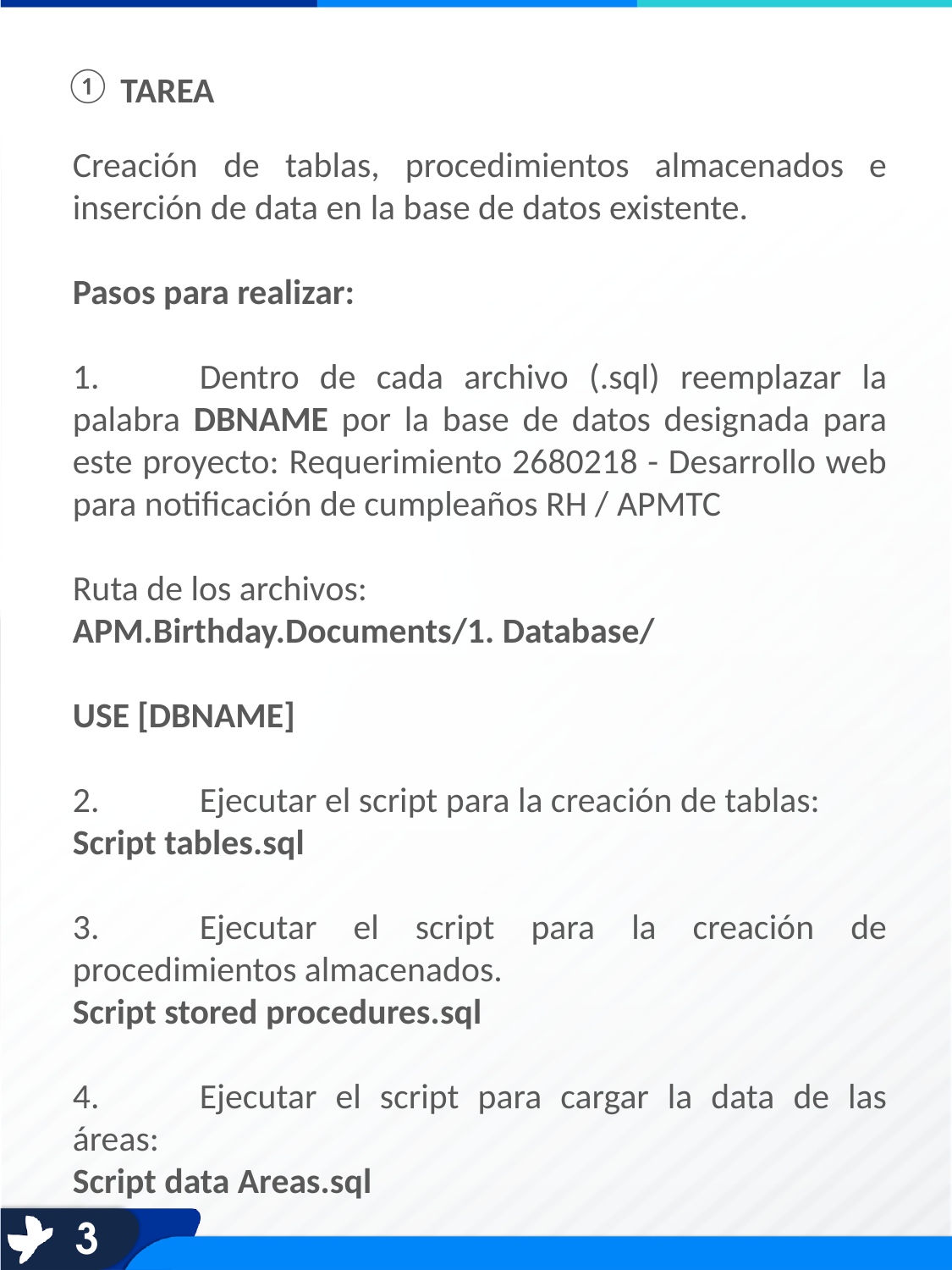

TAREA
Creación de tablas, procedimientos almacenados e inserción de data en la base de datos existente.

Pasos para realizar:

1.	Dentro de cada archivo (.sql) reemplazar la palabra DBNAME por la base de datos designada para este proyecto: Requerimiento 2680218 - Desarrollo web para notificación de cumpleaños RH / APMTC

Ruta de los archivos:
APM.Birthday.Documents/1. Database/

USE [DBNAME]

2.	Ejecutar el script para la creación de tablas:
Script tables.sql

3.	Ejecutar el script para la creación de procedimientos almacenados.
Script stored procedures.sql

4.	Ejecutar el script para cargar la data de las áreas:
Script data Areas.sql
3